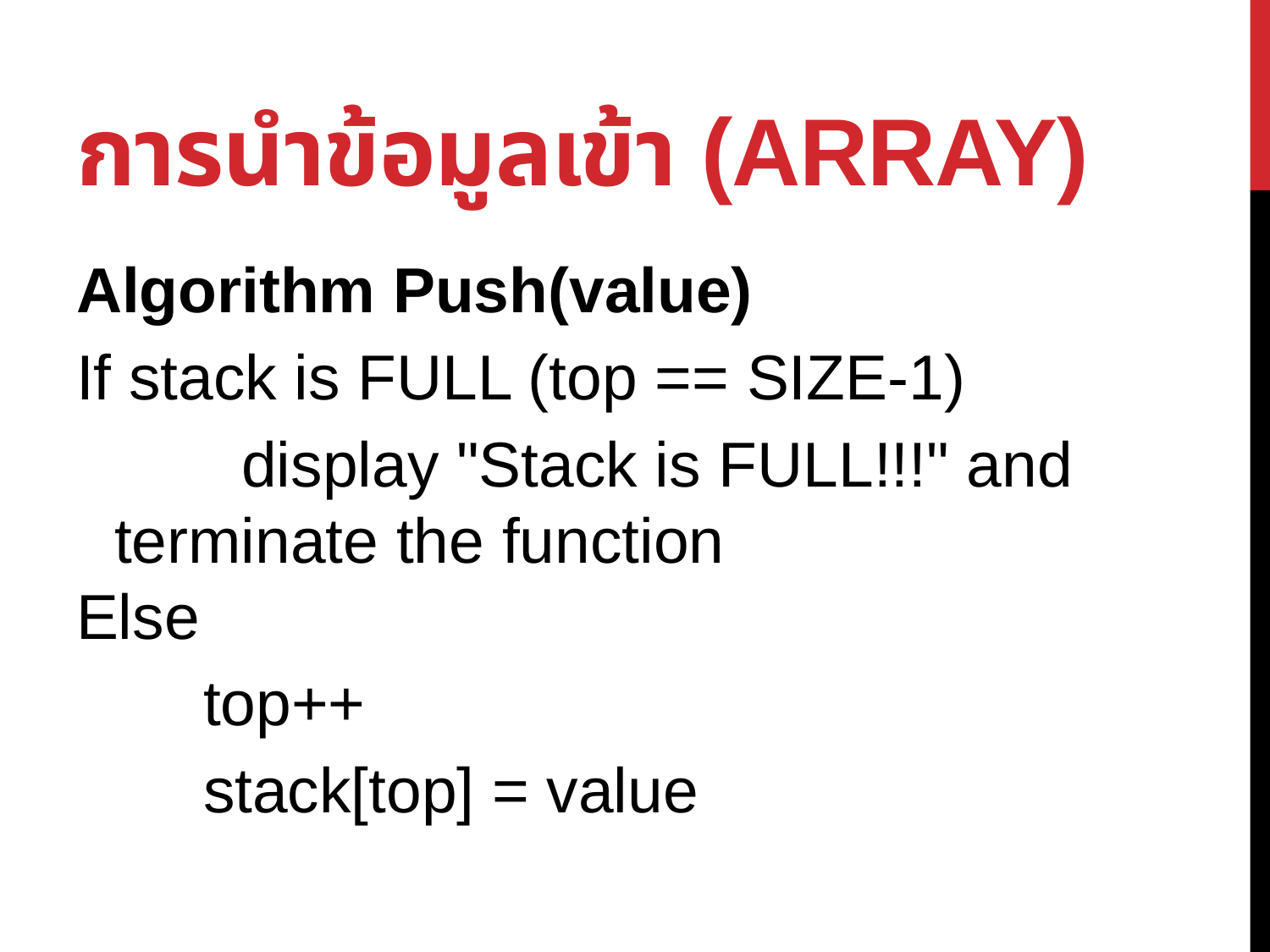

# การนำข้อมูลเข้า (array)
Algorithm Push(value)
If stack is FULL (top == SIZE-1)
	display "Stack is FULL!!!" and terminate the function
Else
	top++
	stack[top] = value